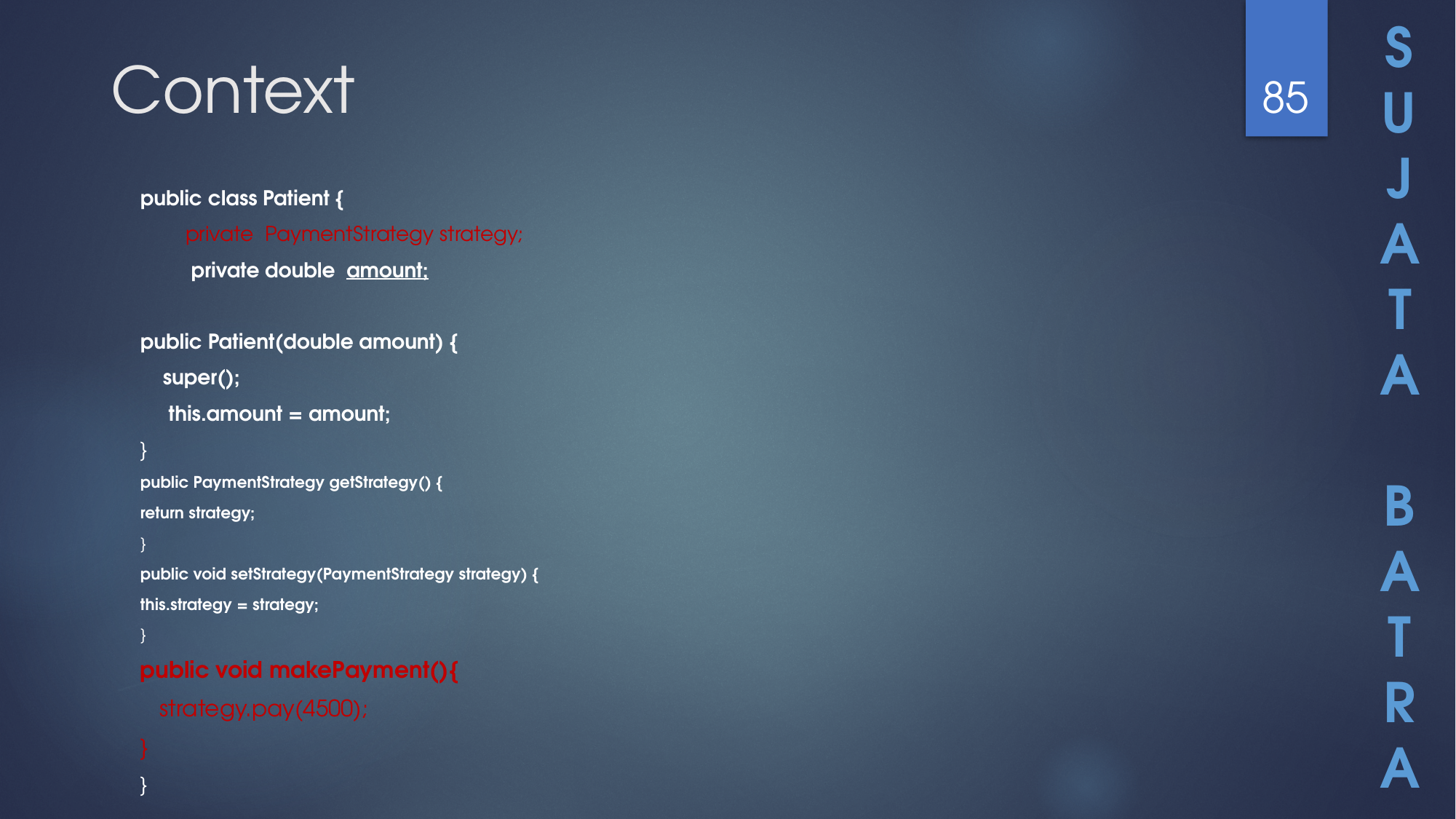

85
# Context
public class Patient {
        private  PaymentStrategy strategy;
         private double  amount;

public Patient(double amount) {
    super();
     this.amount = amount;
}
public PaymentStrategy getStrategy() {
return strategy;
}
public void setStrategy(PaymentStrategy strategy) {
this.strategy = strategy;
}
public void makePayment(){
   strategy.pay(4500);
}
}